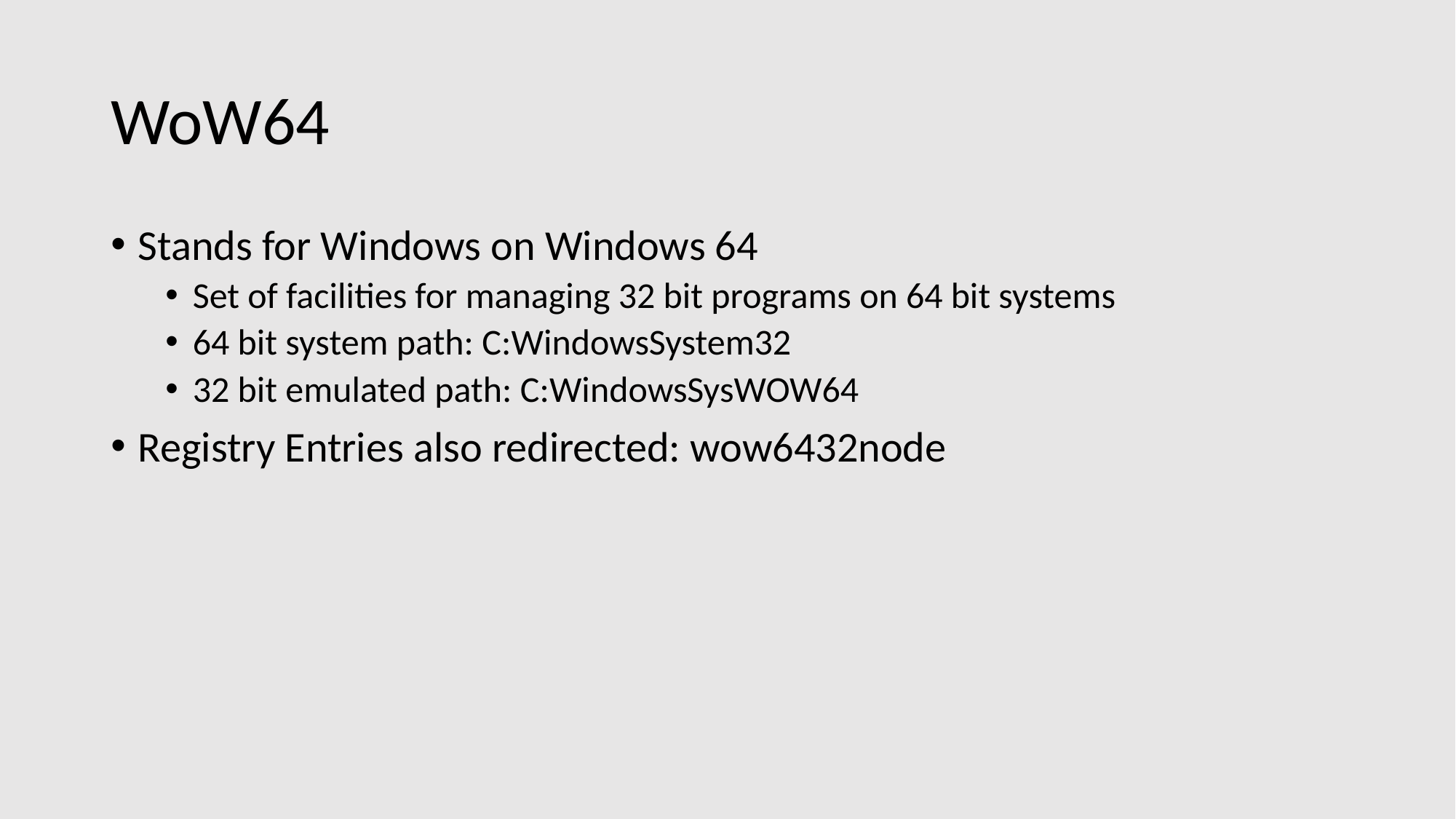

# WoW64
Stands for Windows on Windows 64
Set of facilities for managing 32 bit programs on 64 bit systems
64 bit system path: C:WindowsSystem32
32 bit emulated path: C:WindowsSysWOW64
Registry Entries also redirected: wow6432node